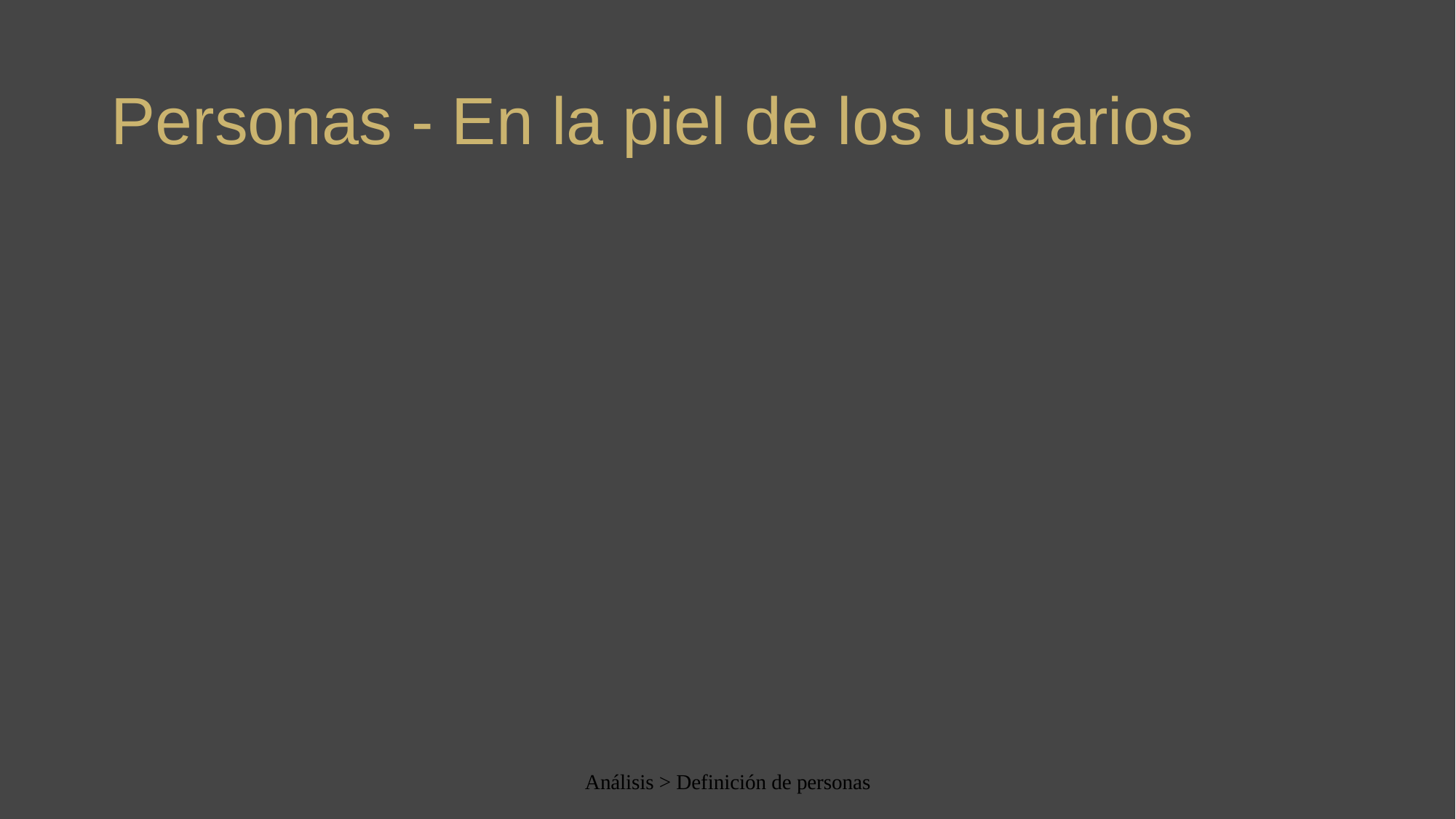

# Personas - En la piel de los usuarios

Análisis > Definición de personas